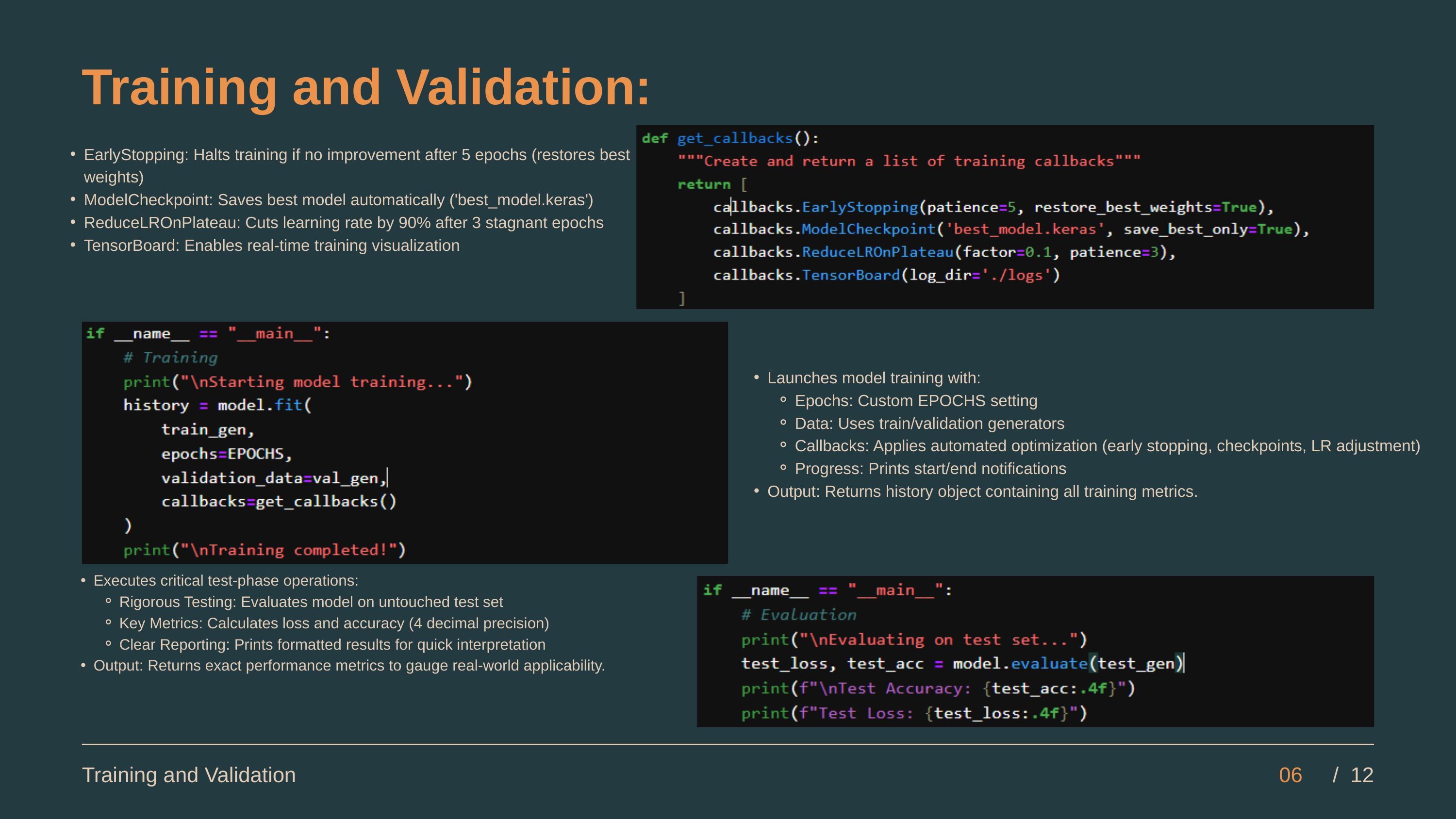

Training and Validation:

EarlyStopping: Halts training if no improvement after 5 epochs (restores best weights)
ModelCheckpoint: Saves best model automatically ('best_model.keras')
ReduceLROnPlateau: Cuts learning rate by 90% after 3 stagnant epochs
TensorBoard: Enables real-time training visualization

Launches model training with:
Epochs: Custom EPOCHS setting
Data: Uses train/validation generators
Callbacks: Applies automated optimization (early stopping, checkpoints, LR adjustment)
Progress: Prints start/end notifications
Output: Returns history object containing all training metrics.
Executes critical test-phase operations:
Rigorous Testing: Evaluates model on untouched test set
Key Metrics: Calculates loss and accuracy (4 decimal precision)
Clear Reporting: Prints formatted results for quick interpretation
Output: Returns exact performance metrics to gauge real-world applicability.

Training and Validation
06
/  12